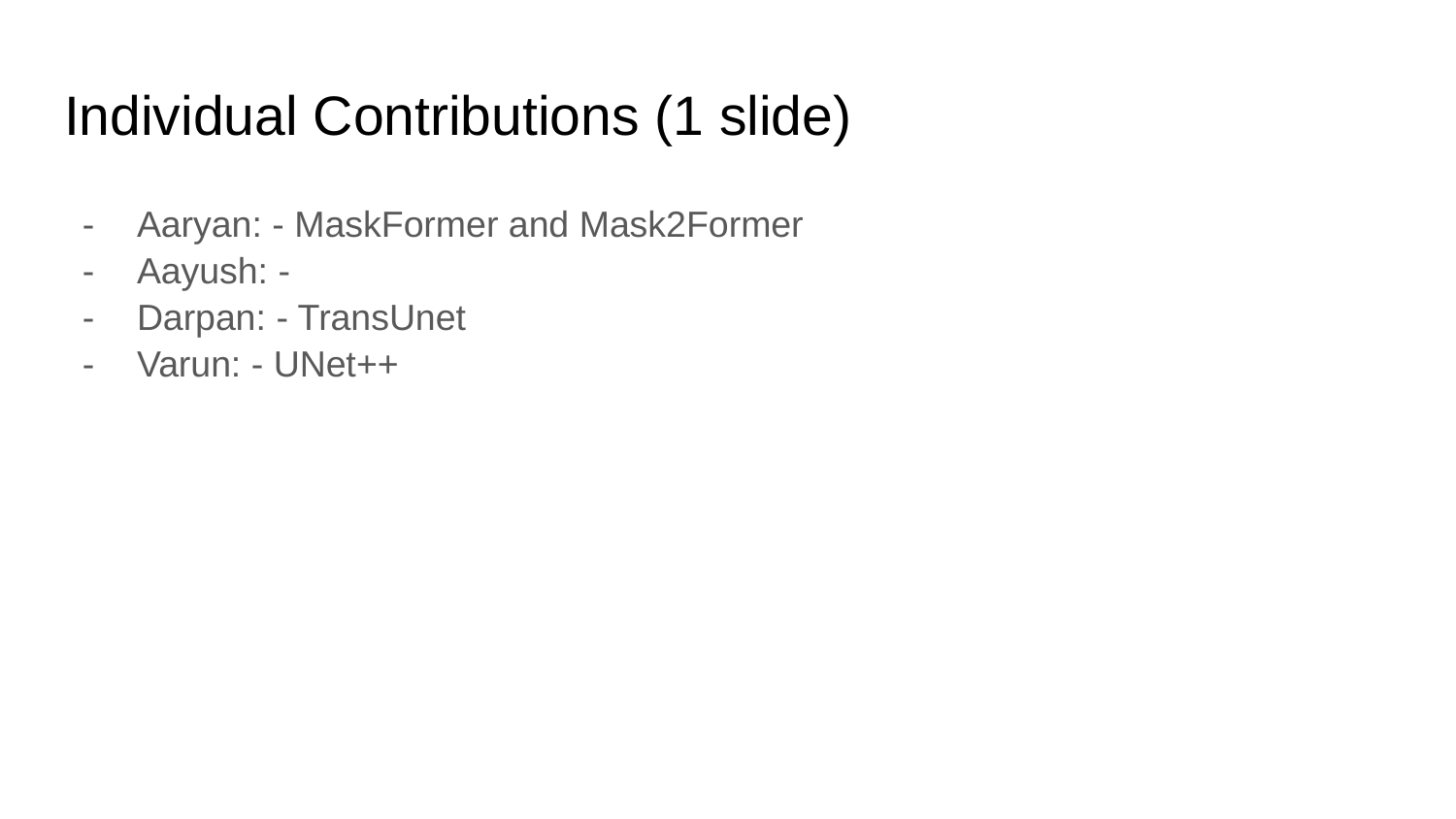

# Individual Contributions (1 slide)
Aaryan: - MaskFormer and Mask2Former
Aayush: -
Darpan: - TransUnet
Varun: - UNet++